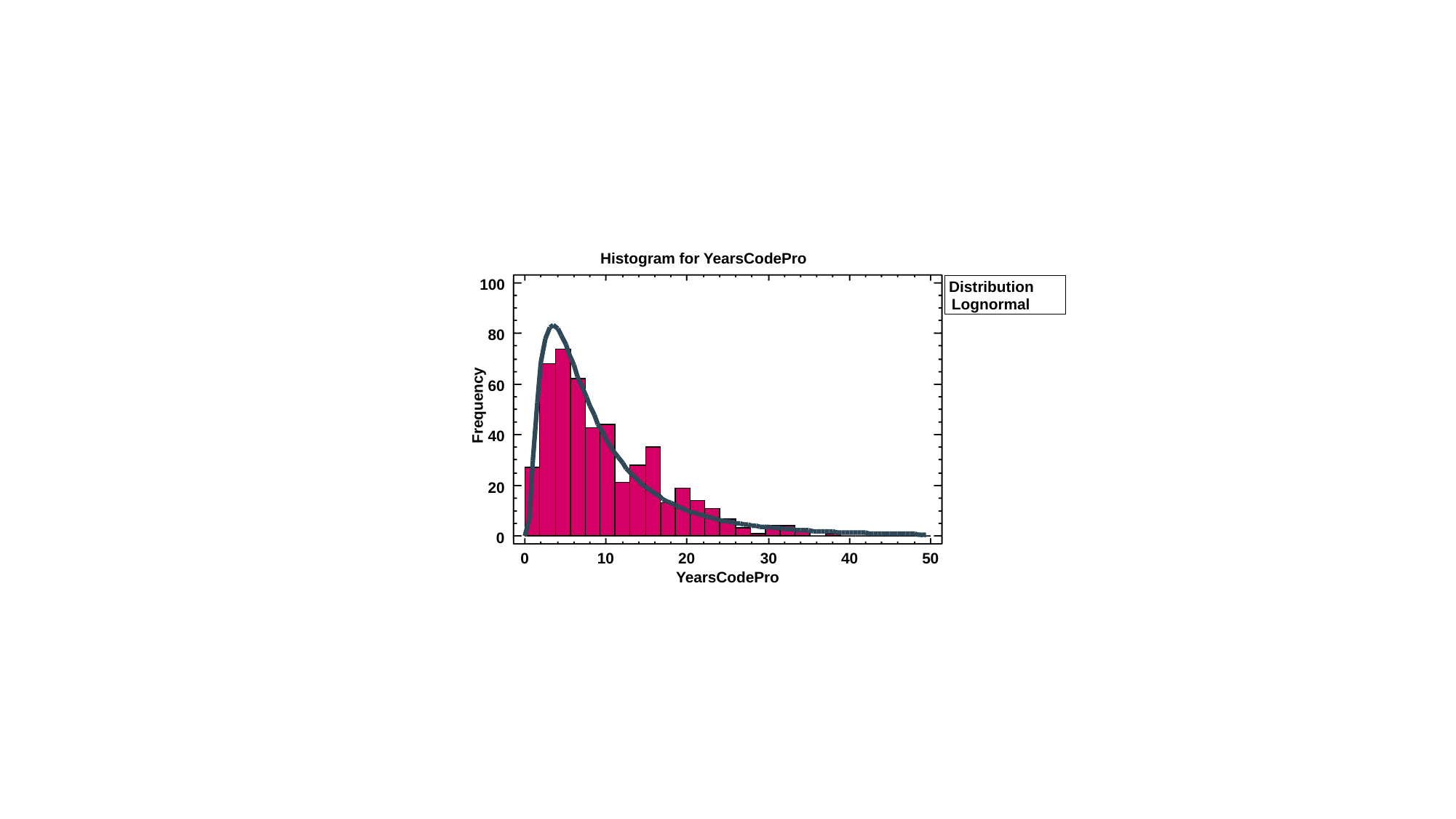

Histogram for YearsCodePro
100

Distribution
Lognormal
80

60

Frequency

40

20

0

0
10
20
30
40
50
YearsCodePro